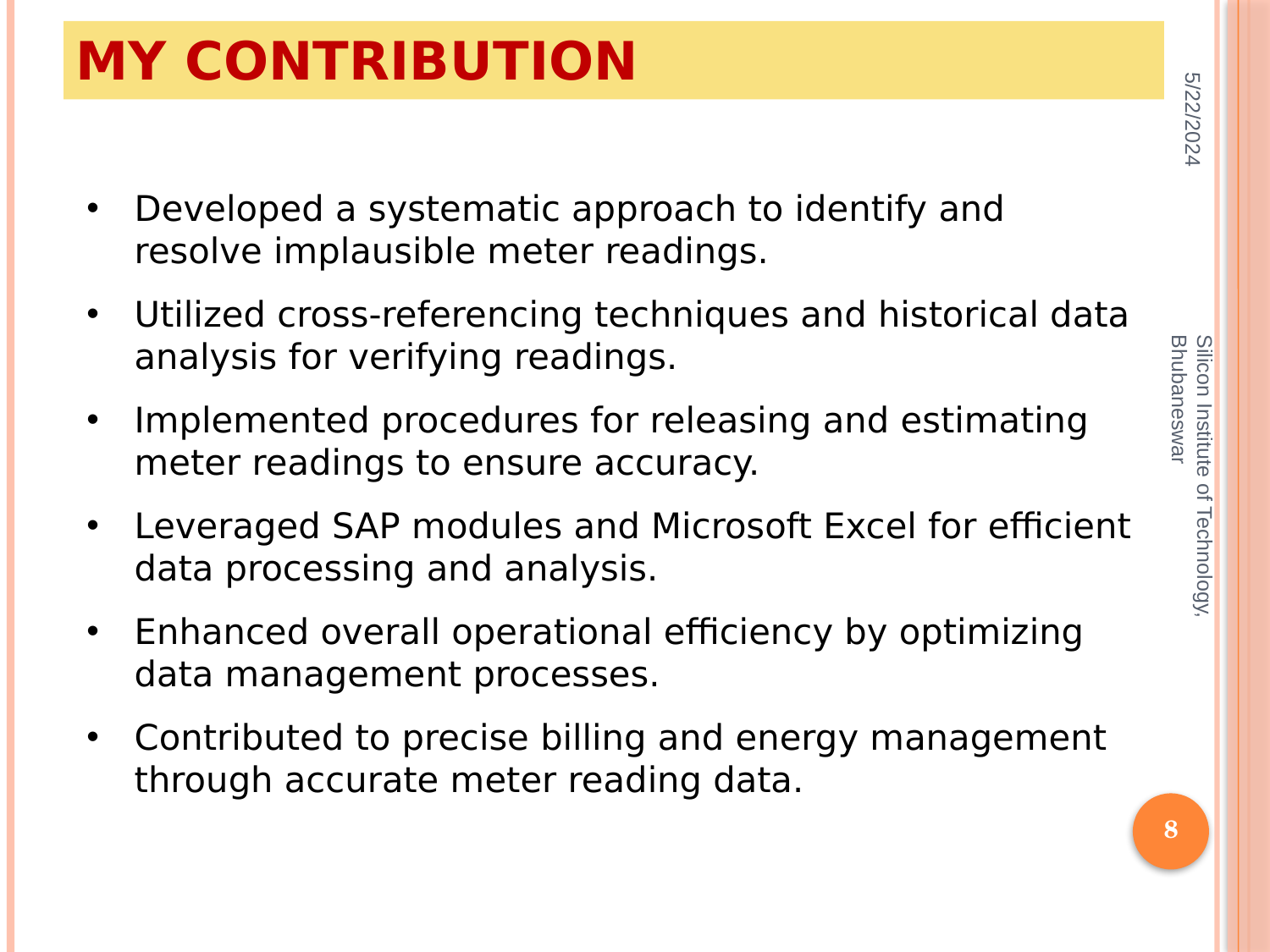

My Contribution
5/22/2024
Developed a systematic approach to identify and resolve implausible meter readings.
Utilized cross-referencing techniques and historical data analysis for verifying readings.
Implemented procedures for releasing and estimating meter readings to ensure accuracy.
Leveraged SAP modules and Microsoft Excel for efficient data processing and analysis.
Enhanced overall operational efficiency by optimizing data management processes.
Contributed to precise billing and energy management through accurate meter reading data.
Silicon Institute of Technology, Bhubaneswar
8